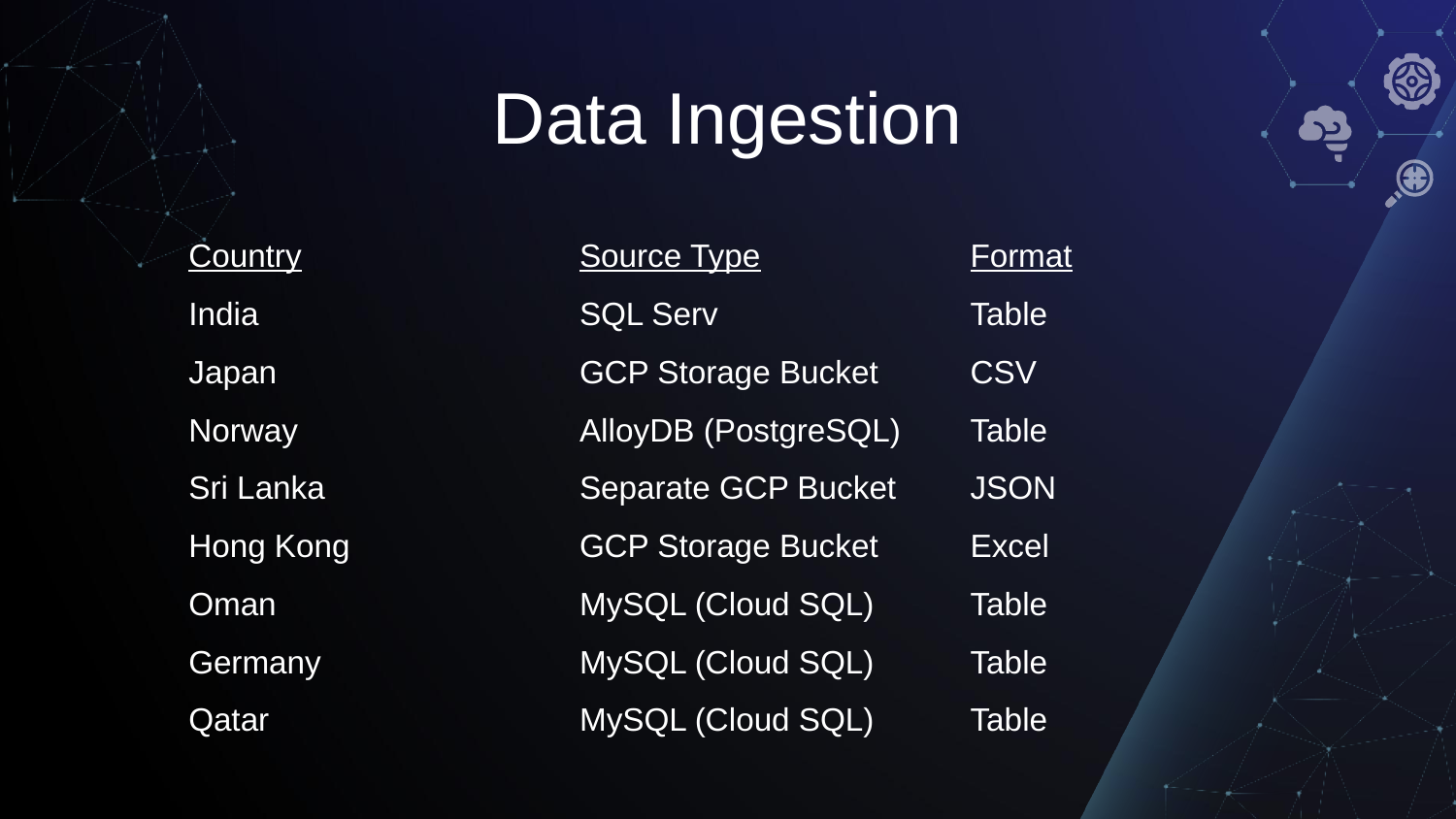

# Data Ingestion
| Country | Source Type | Format |
| --- | --- | --- |
| India | SQL Serv | Table |
| Japan | GCP Storage Bucket | CSV |
| Norway | AlloyDB (PostgreSQL) | Table |
| Sri Lanka | Separate GCP Bucket | JSON |
| Hong Kong | GCP Storage Bucket | Excel |
| Oman | MySQL (Cloud SQL) | Table |
| Germany | MySQL (Cloud SQL) | Table |
| Qatar | MySQL (Cloud SQL) | Table |